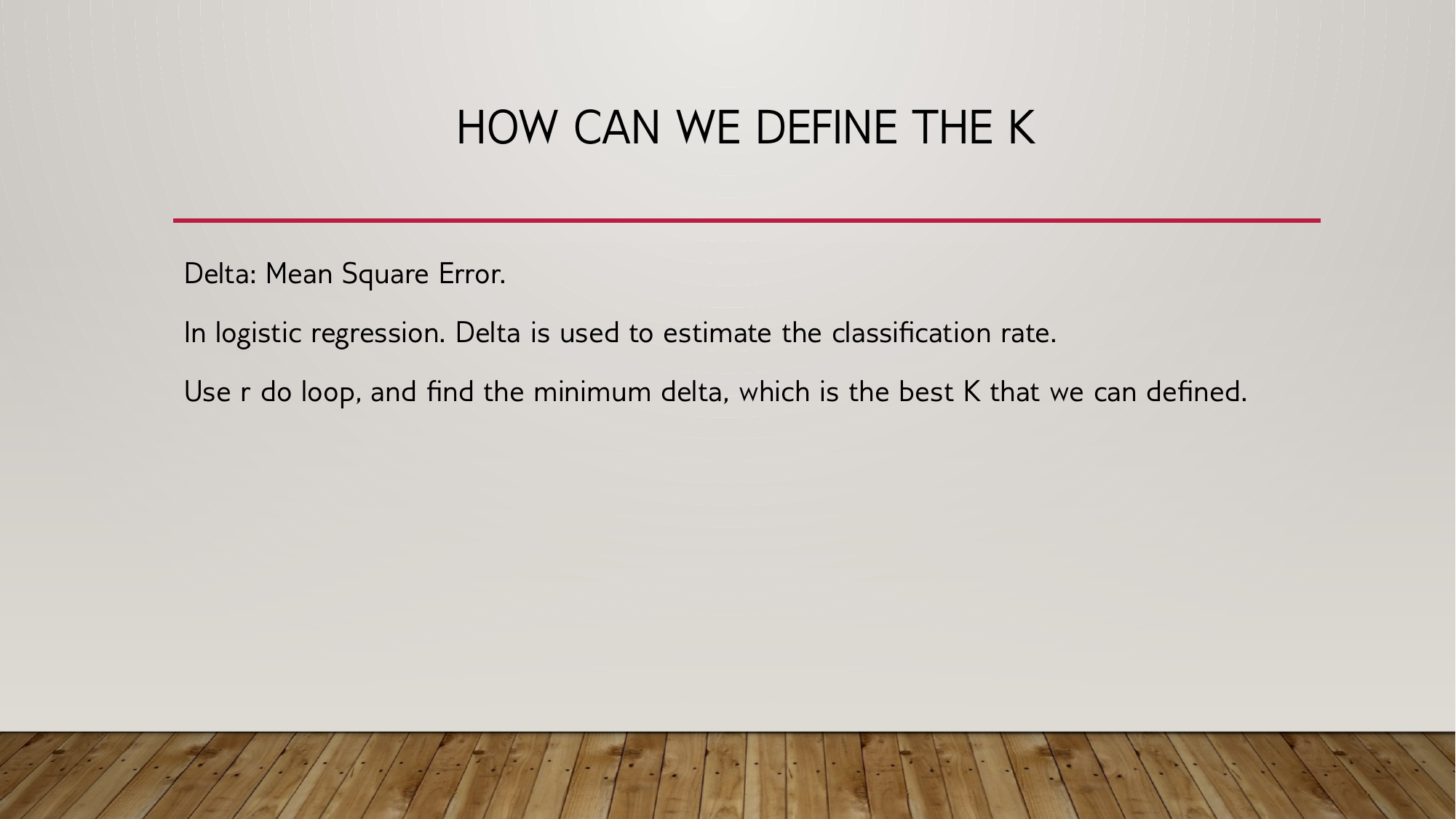

# How can we define the K
Delta: Mean Square Error.
In logistic regression. Delta is used to estimate the classification rate.
Use r do loop, and find the minimum delta, which is the best K that we can defined.